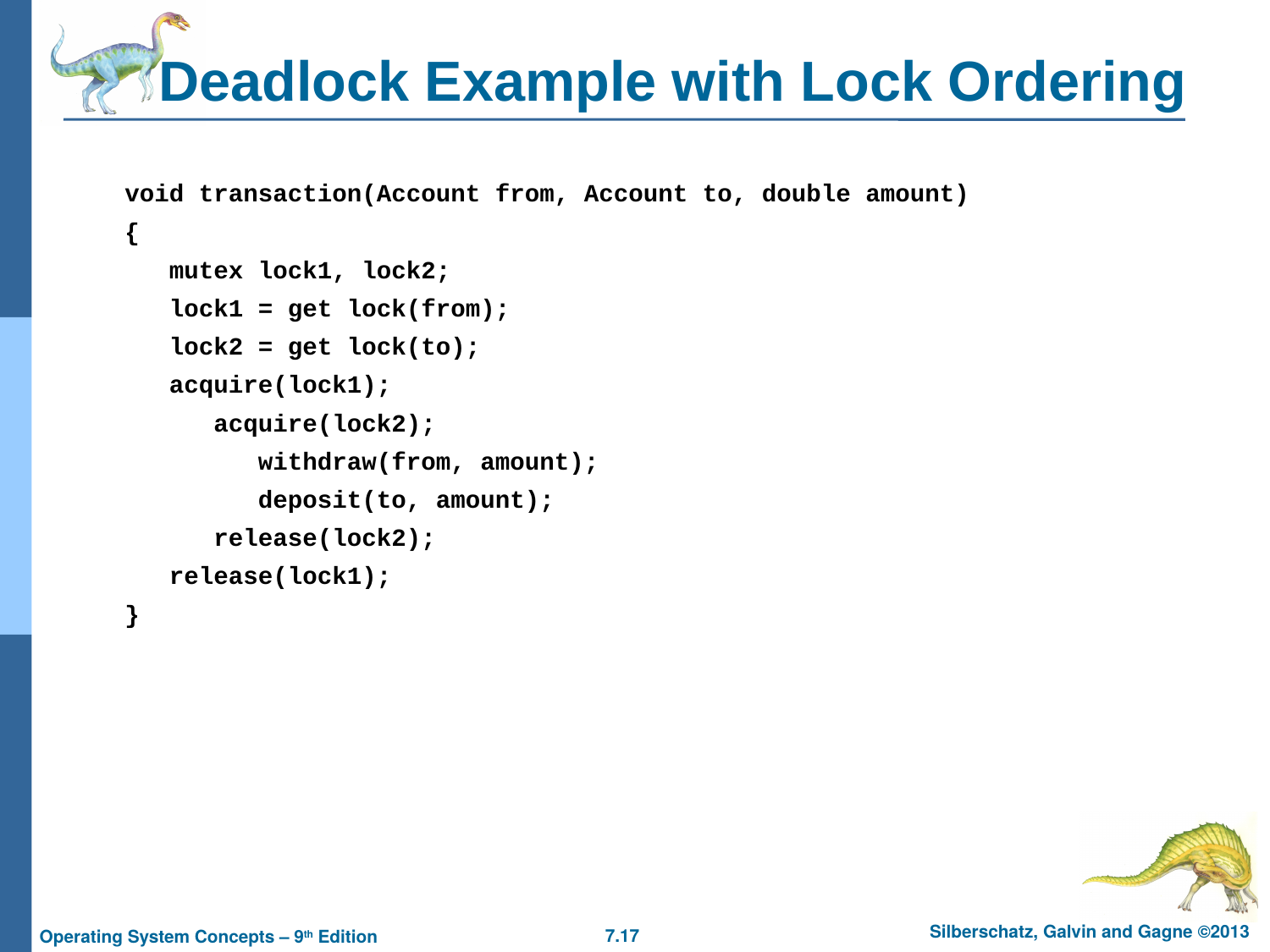

# Deadlock Example with Lock Ordering
void transaction(Account from, Account to, double amount)
{
   mutex lock1, lock2;
   lock1 = get lock(from);
   lock2 = get lock(to);
   acquire(lock1);
      acquire(lock2);
         withdraw(from, amount);
         deposit(to, amount);
      release(lock2);
   release(lock1);
}